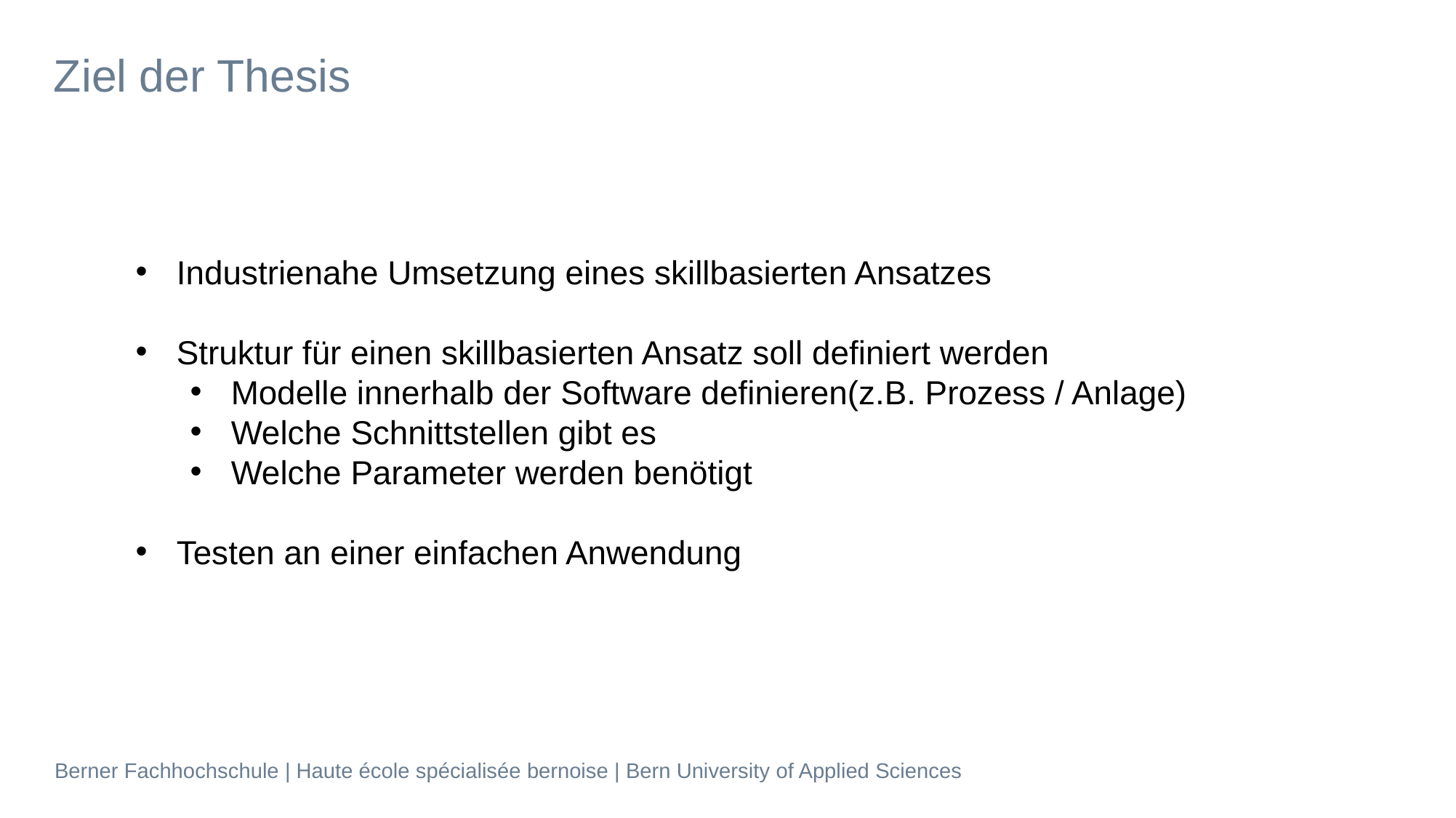

# Ziel der Thesis
Industrienahe Umsetzung eines skillbasierten Ansatzes

Struktur für einen skillbasierten Ansatz soll definiert werden
Modelle innerhalb der Software definieren(z.B. Prozess / Anlage)
Welche Schnittstellen gibt es
Welche Parameter werden benötigt

Testen an einer einfachen Anwendung